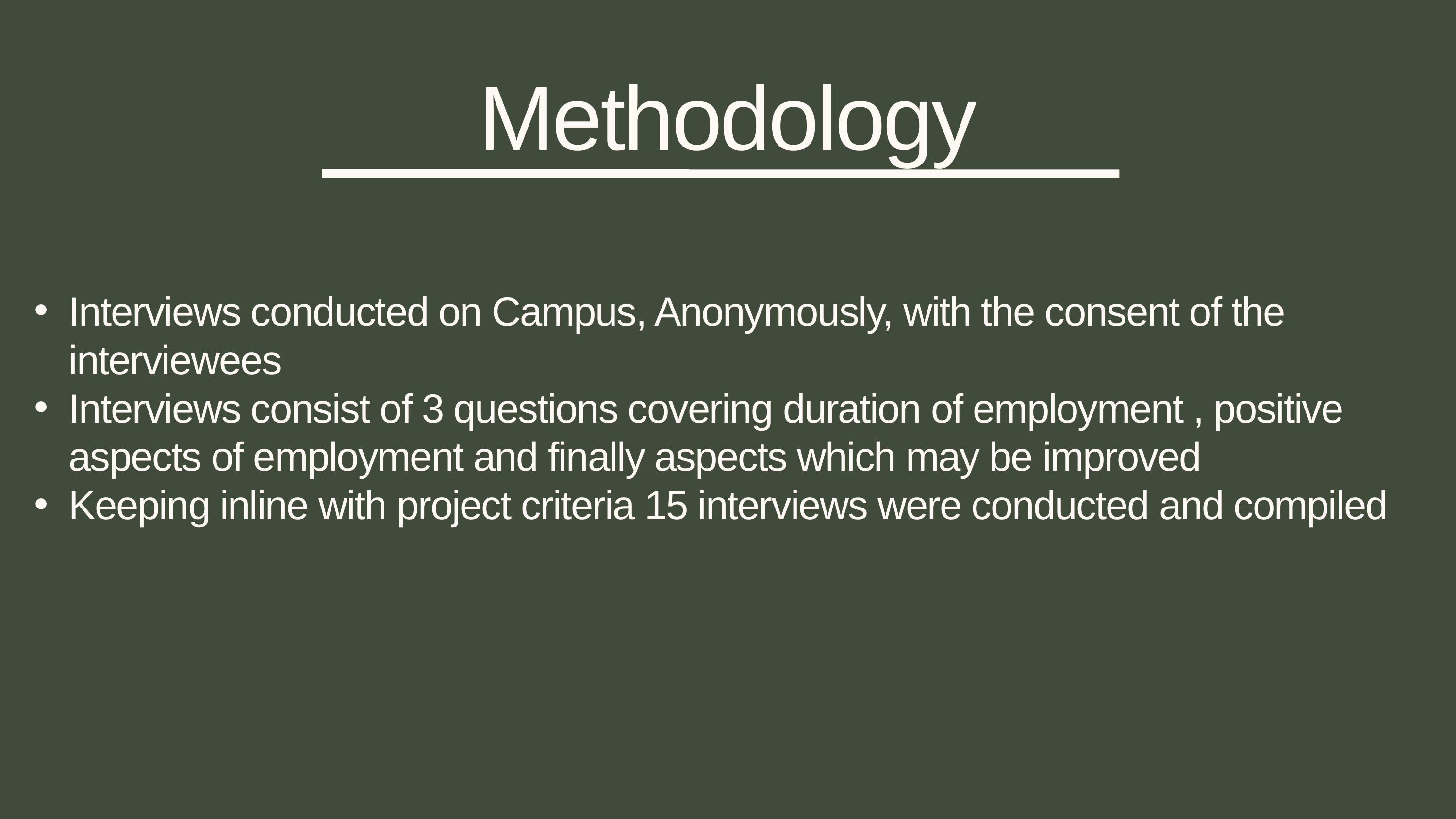

Methodology

Interviews conducted on Campus, Anonymously, with the consent of the interviewees
Interviews consist of 3 questions covering duration of employment , positive aspects of employment and finally aspects which may be improved
Keeping inline with project criteria 15 interviews were conducted and compiled